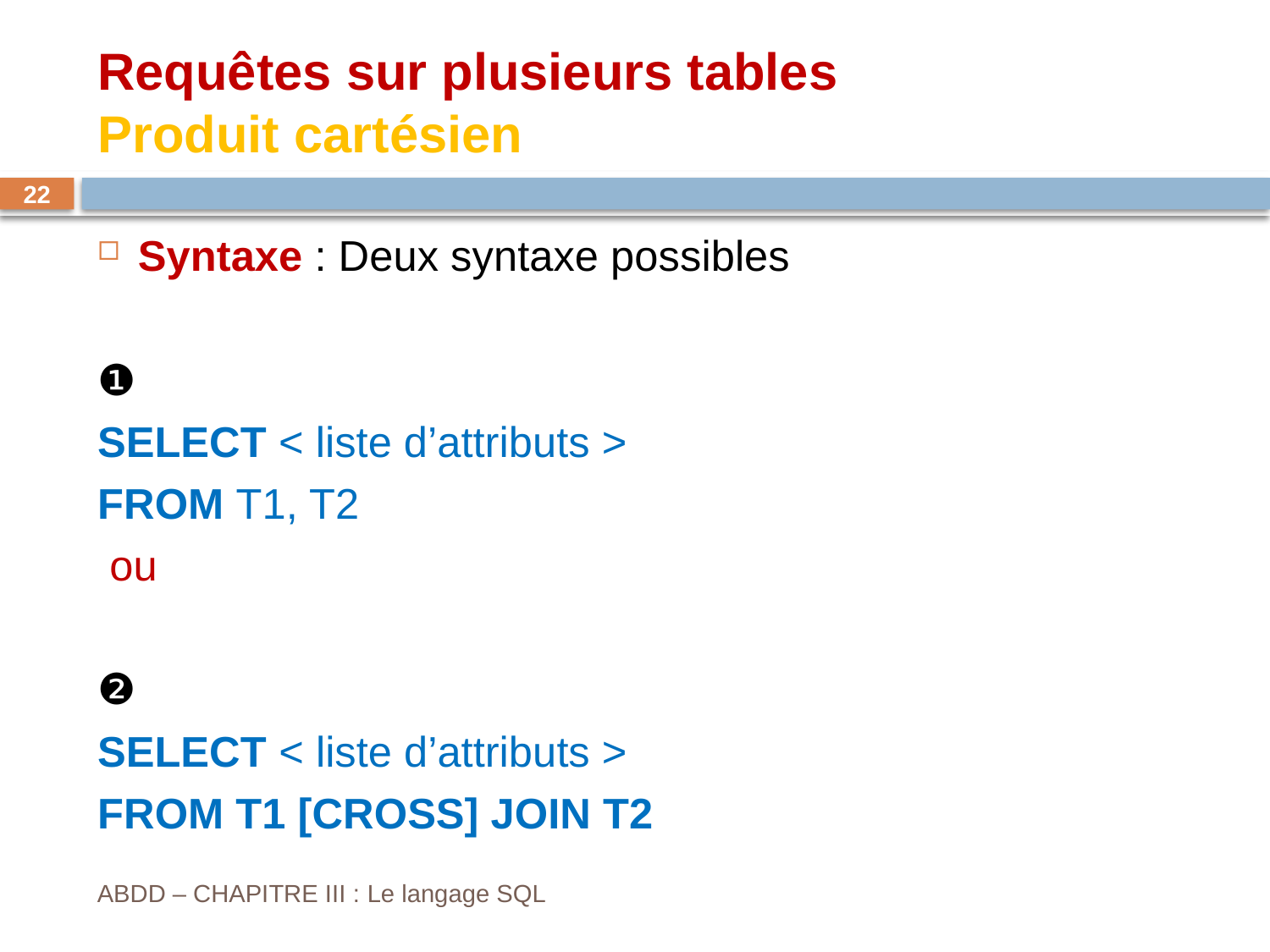

# Requêtes sur plusieurs tables Produit cartésien
22
Syntaxe : Deux syntaxe possibles

❶
SELECT < liste d’attributs >
FROM T1, T2
 ou

❷
SELECT < liste d’attributs >
FROM T1 [CROSS] JOIN T2
ABDD – CHAPITRE III : Le langage SQL